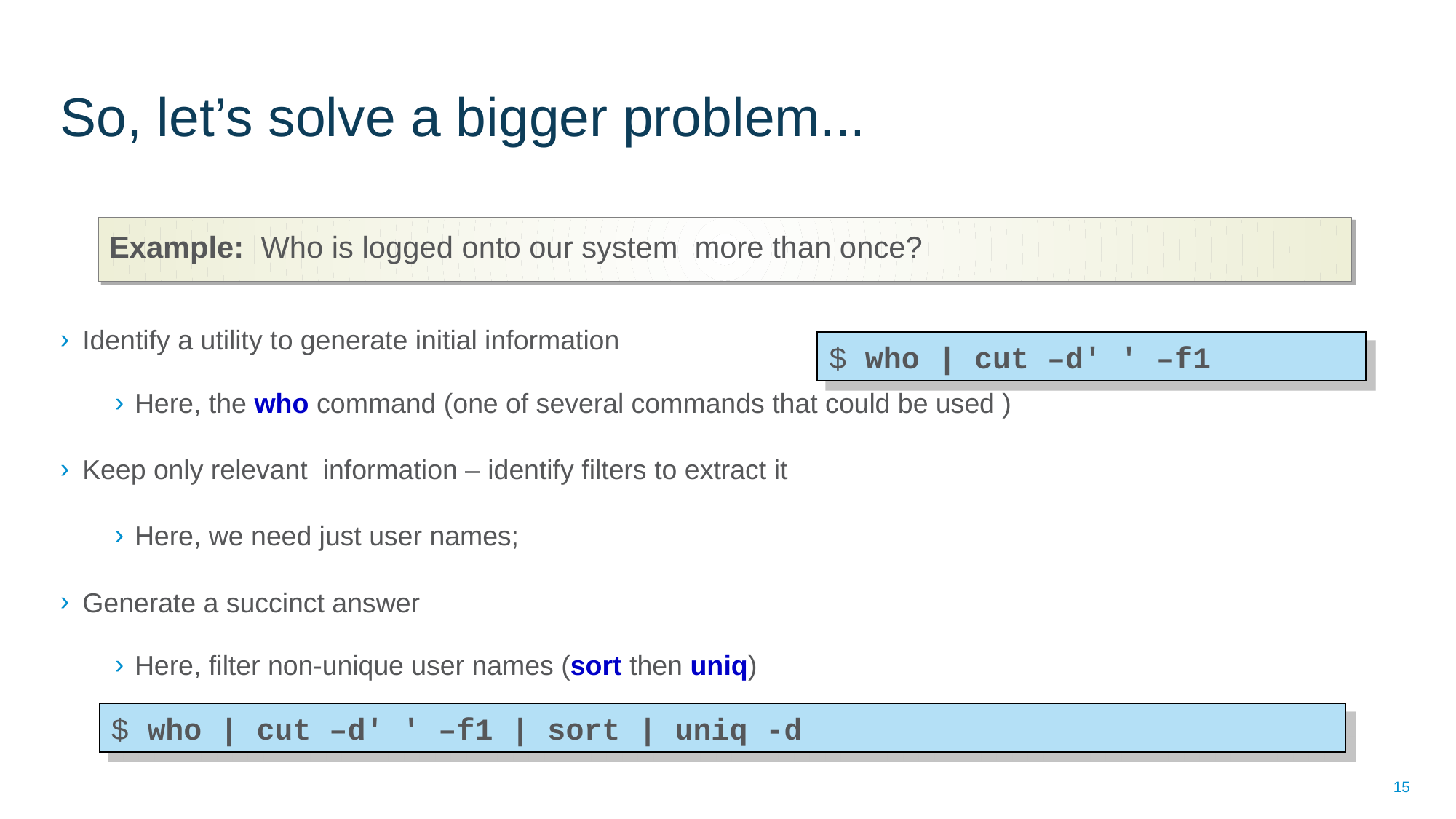

# So, let’s solve a bigger problem...

Identify a utility to generate initial information
Here, the who command (one of several commands that could be used )
Keep only relevant  information – identify filters to extract it
Here, we need just user names;
Generate a succinct answer
Here, filter non-unique user names (sort then uniq)
Example:  Who is logged onto our system  more than once?
$ who | cut –d' ' –f1
$ who | cut –d' ' –f1 | sort | uniq -d